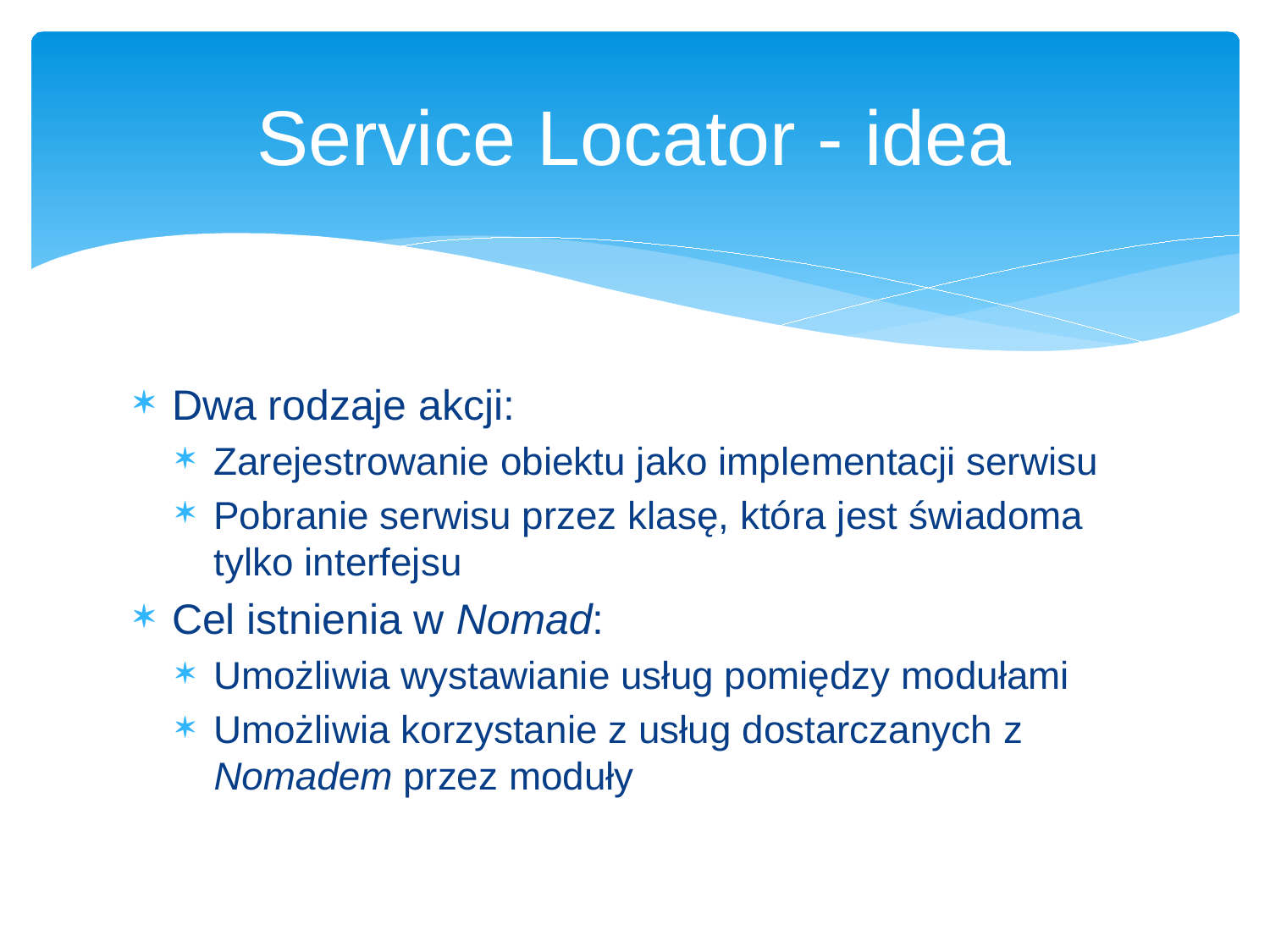

# Service Locator - idea
Dwa rodzaje akcji:
Zarejestrowanie obiektu jako implementacji serwisu
Pobranie serwisu przez klasę, która jest świadoma tylko interfejsu
Cel istnienia w Nomad:
Umożliwia wystawianie usług pomiędzy modułami
Umożliwia korzystanie z usług dostarczanych z Nomadem przez moduły